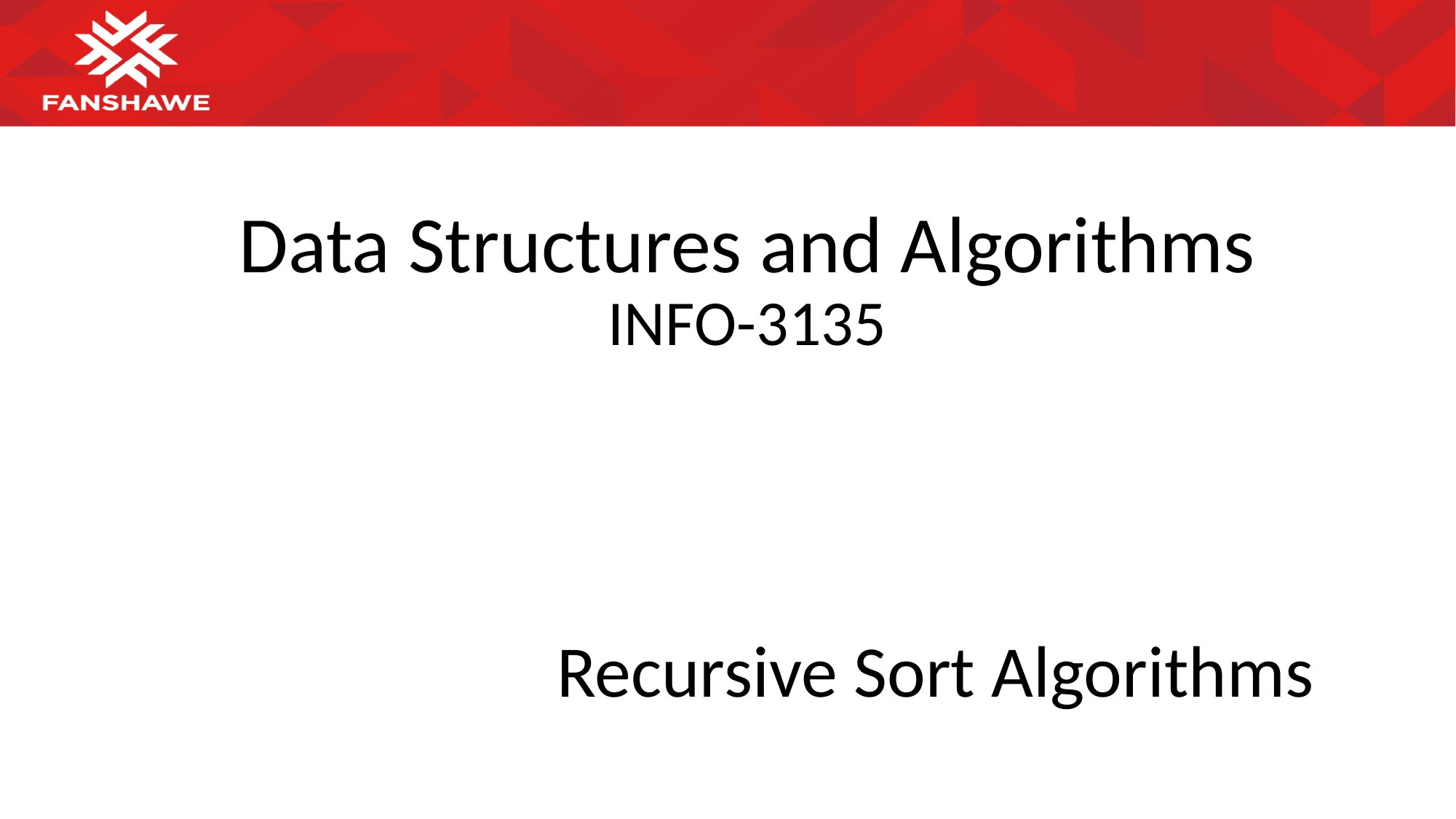

# Data Structures and Algorithms INFO-3135
Recursive Sort Algorithms